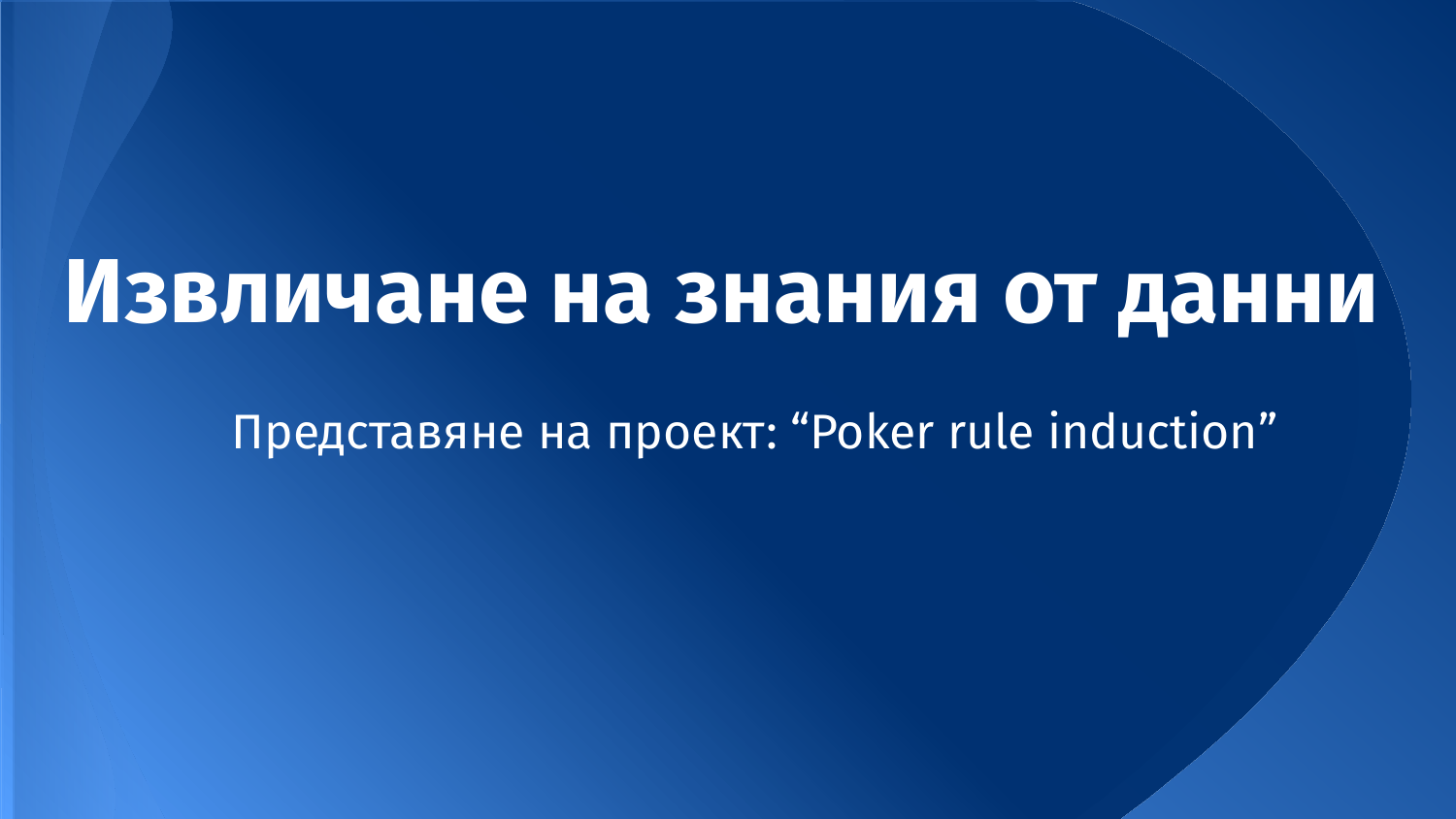

# Извличане на знания от данни
Представяне на проект: “Poker rule induction”